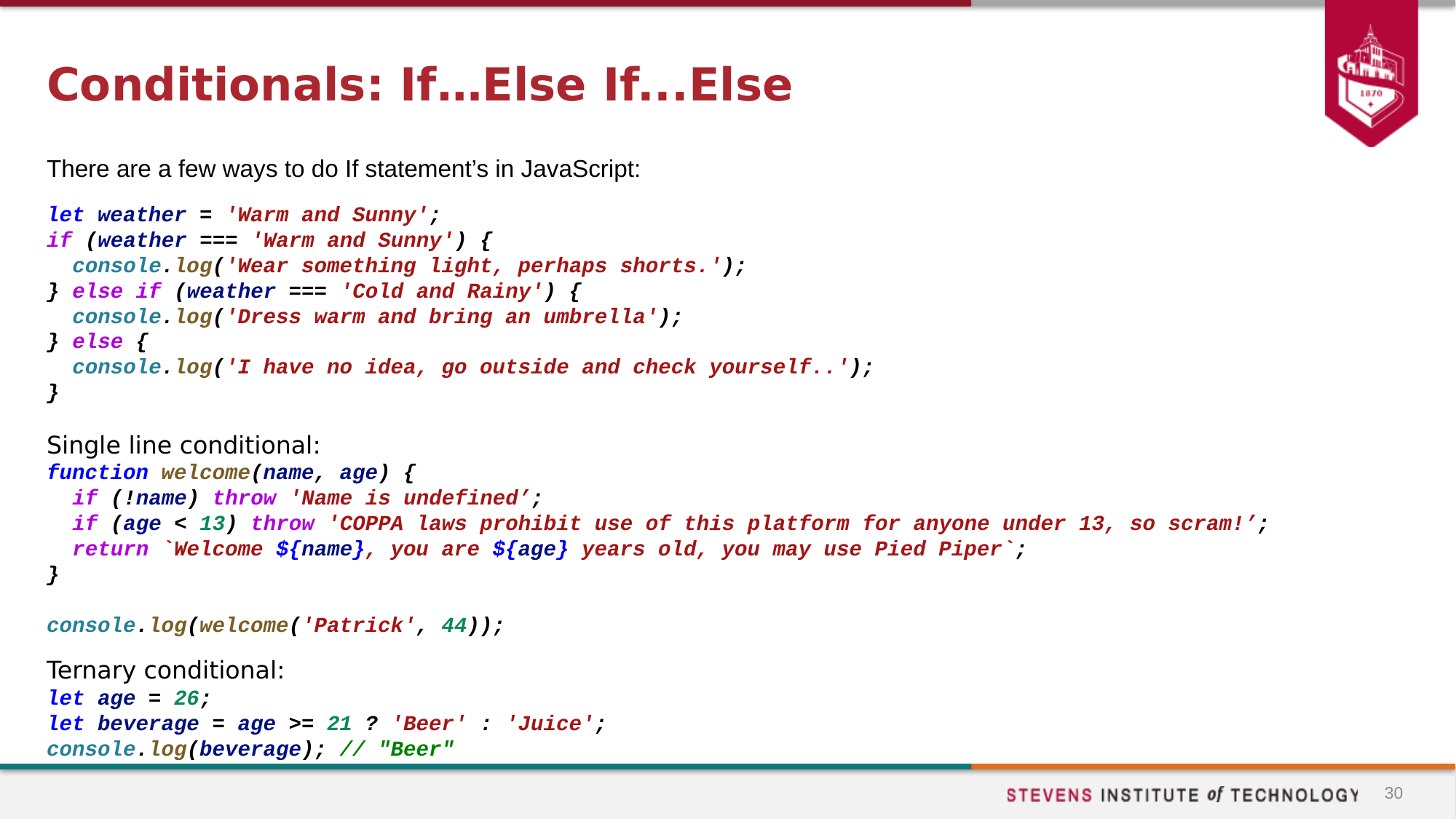

# Conditionals: If…Else If...Else
There are a few ways to do If statement’s in JavaScript:
let weather = 'Warm and Sunny';
if (weather === 'Warm and Sunny') {
  console.log('Wear something light, perhaps shorts.');
} else if (weather === 'Cold and Rainy') {
  console.log('Dress warm and bring an umbrella');
} else {
  console.log('I have no idea, go outside and check yourself..');
}

Single line conditional:
function welcome(name, age) {
  if (!name) throw 'Name is undefined’;
  if (age < 13) throw 'COPPA laws prohibit use of this platform for anyone under 13, so scram!’;
  return `Welcome ${name}, you are ${age} years old, you may use Pied Piper`;
}
console.log(welcome('Patrick', 44));
Ternary conditional:
let age = 26;
let beverage = age >= 21 ? 'Beer' : 'Juice';
console.log(beverage); // "Beer"

30